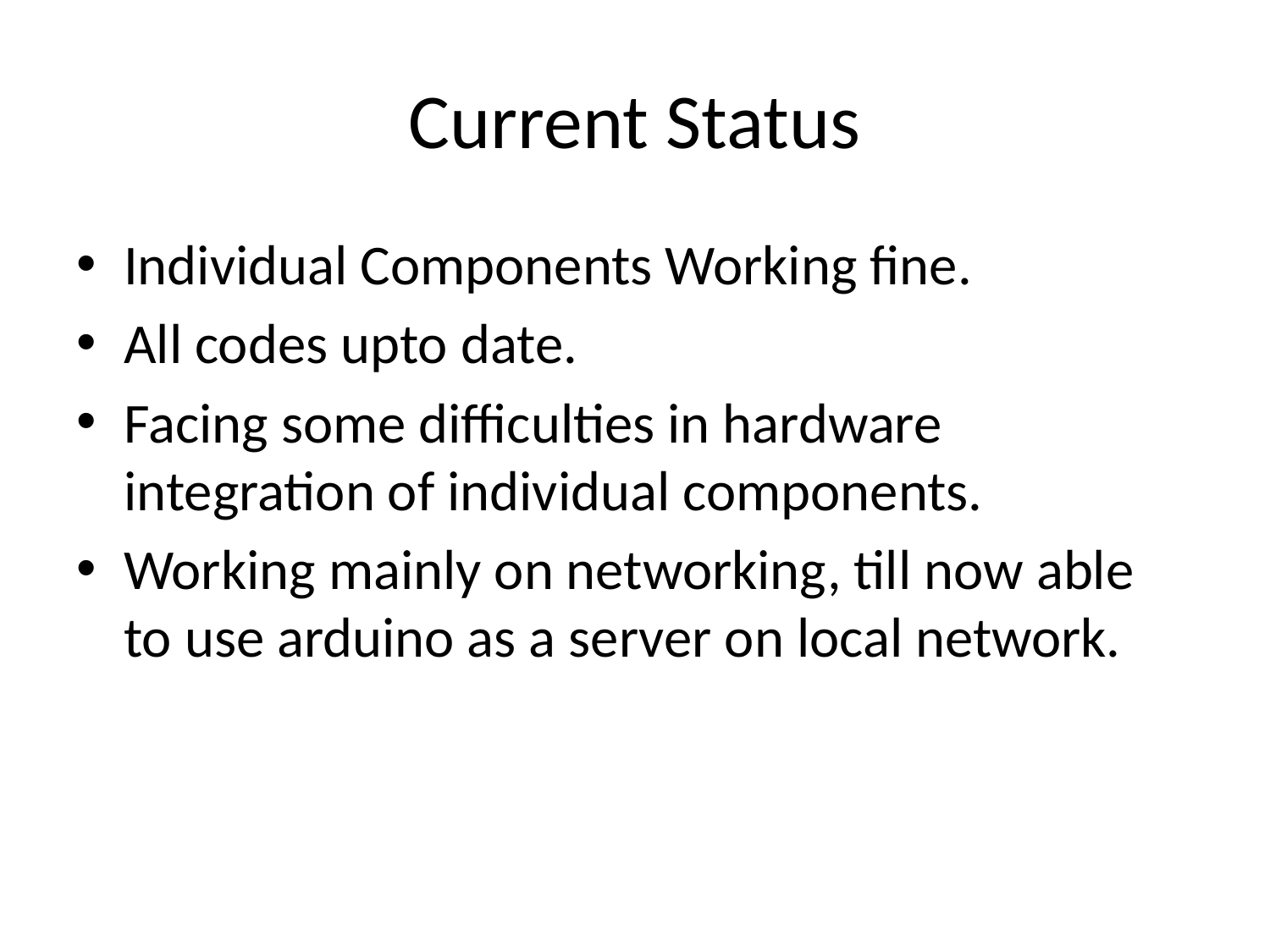

# Current Status
Individual Components Working fine.
All codes upto date.
Facing some difficulties in hardware integration of individual components.
Working mainly on networking, till now able to use arduino as a server on local network.